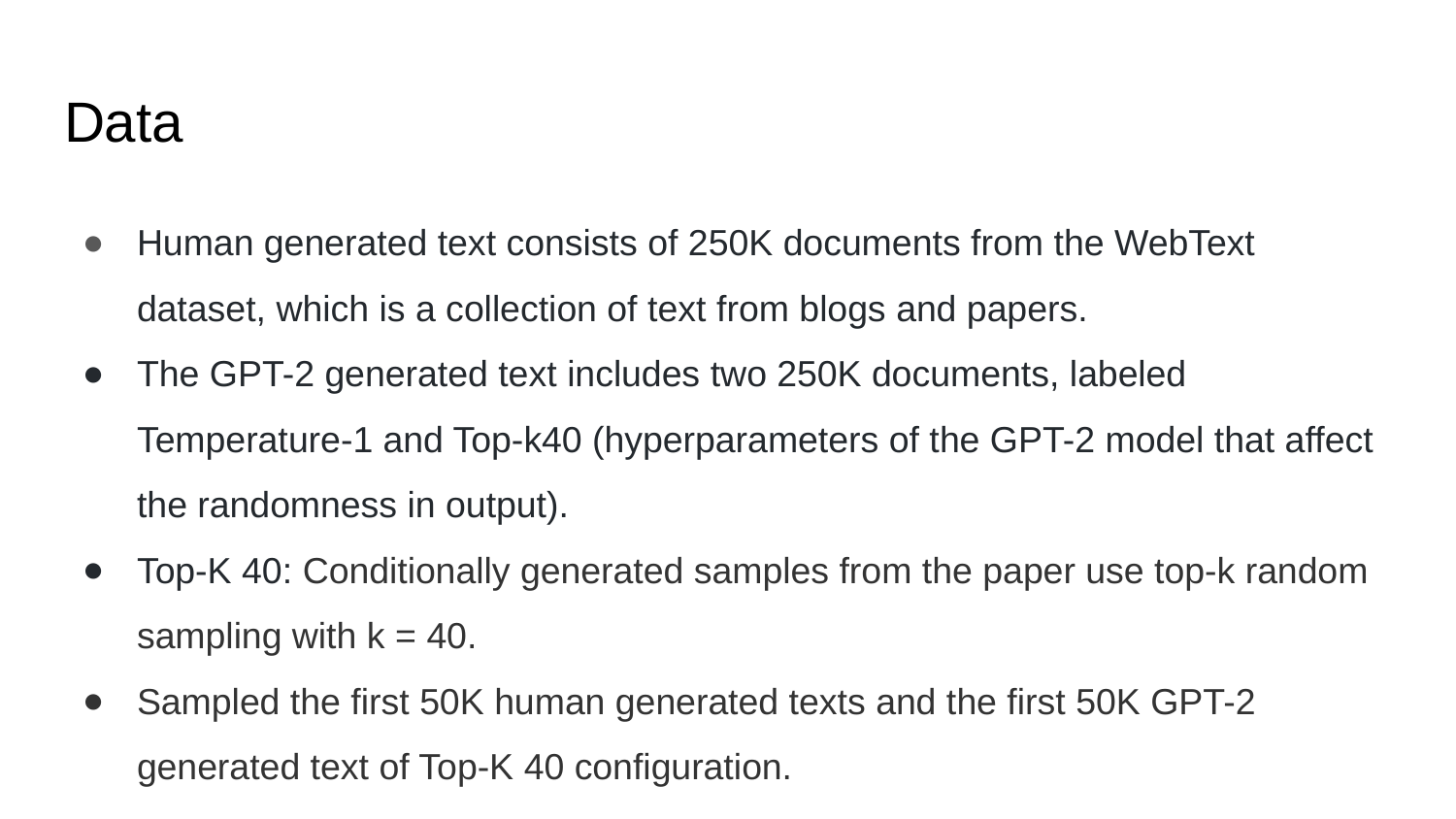

# Data
Human generated text consists of 250K documents from the WebText dataset, which is a collection of text from blogs and papers.
The GPT-2 generated text includes two 250K documents, labeled Temperature-1 and Top-k40 (hyperparameters of the GPT-2 model that affect the randomness in output).
Top-K 40: Conditionally generated samples from the paper use top-k random sampling with k = 40.
Sampled the first 50K human generated texts and the first 50K GPT-2 generated text of Top-K 40 configuration.